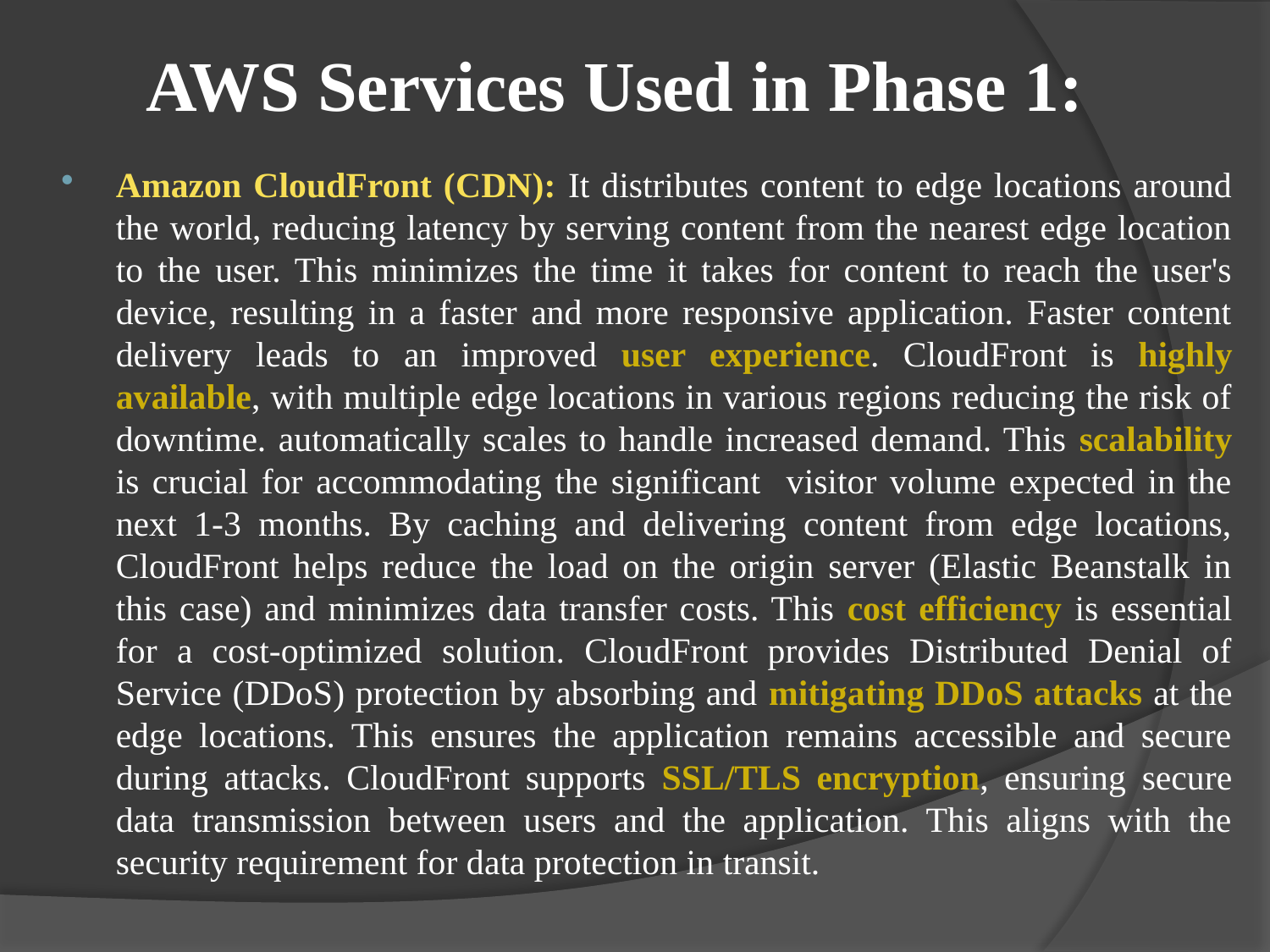

# AWS Services Used in Phase 1:
Amazon CloudFront (CDN): It distributes content to edge locations around the world, reducing latency by serving content from the nearest edge location to the user. This minimizes the time it takes for content to reach the user's device, resulting in a faster and more responsive application. Faster content delivery leads to an improved user experience. CloudFront is highly available, with multiple edge locations in various regions reducing the risk of downtime. automatically scales to handle increased demand. This scalability is crucial for accommodating the significant  visitor volume expected in the next 1-3 months. By caching and delivering content from edge locations, CloudFront helps reduce the load on the origin server (Elastic Beanstalk in this case) and minimizes data transfer costs. This cost efficiency is essential for a cost-optimized solution. CloudFront provides Distributed Denial of Service (DDoS) protection by absorbing and mitigating DDoS attacks at the edge locations. This ensures the application remains accessible and secure during attacks. CloudFront supports SSL/TLS encryption, ensuring secure data transmission between users and the application. This aligns with the security requirement for data protection in transit.